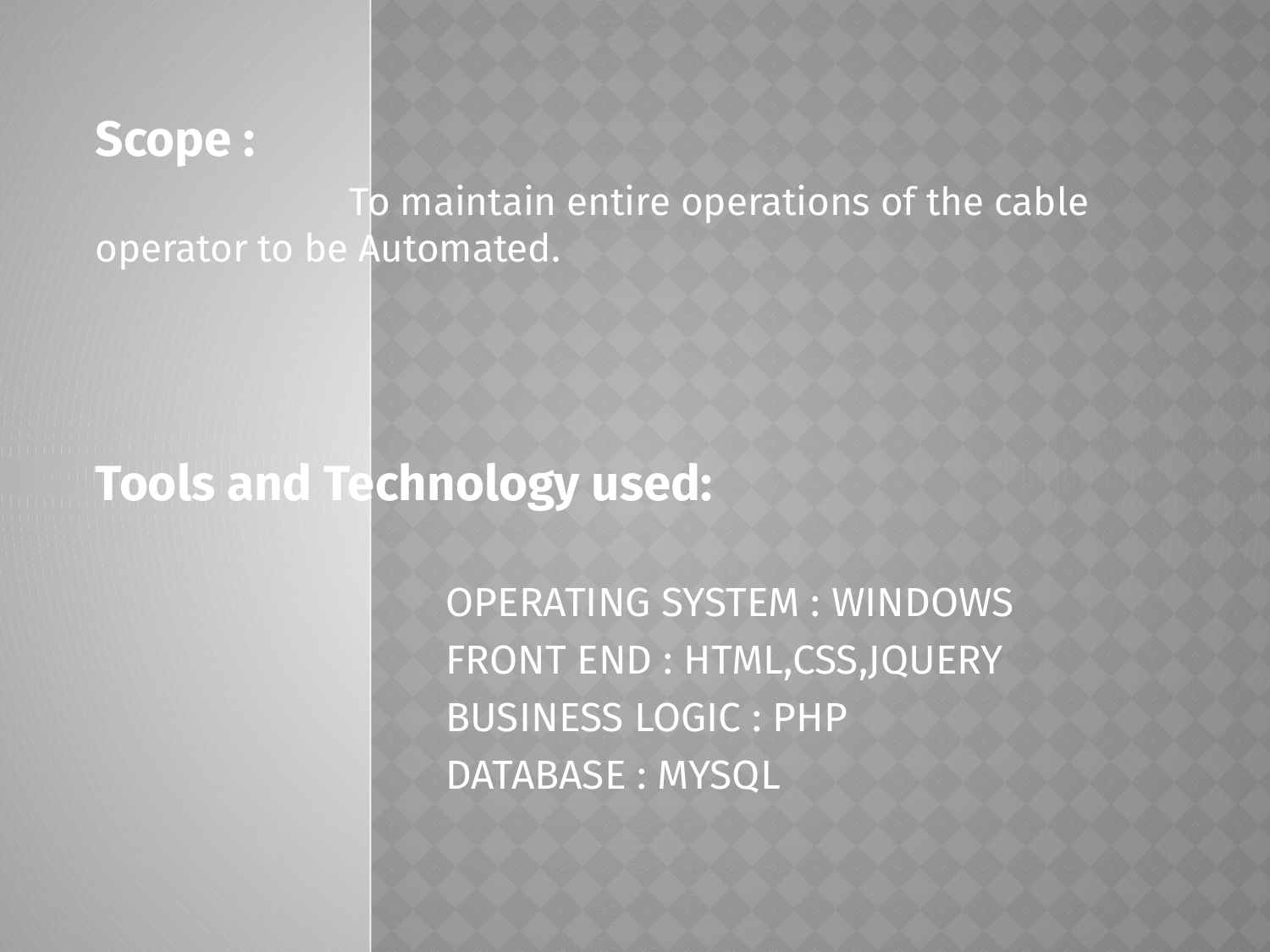

Scope :
		To maintain entire operations of the cable operator to be Automated.

Tools and Technology used:

		   OPERATING SYSTEM : WINDOWS
		   FRONT END : HTML,CSS,JQUERY
 		   BUSINESS LOGIC : PHP
		   DATABASE : MYSQL